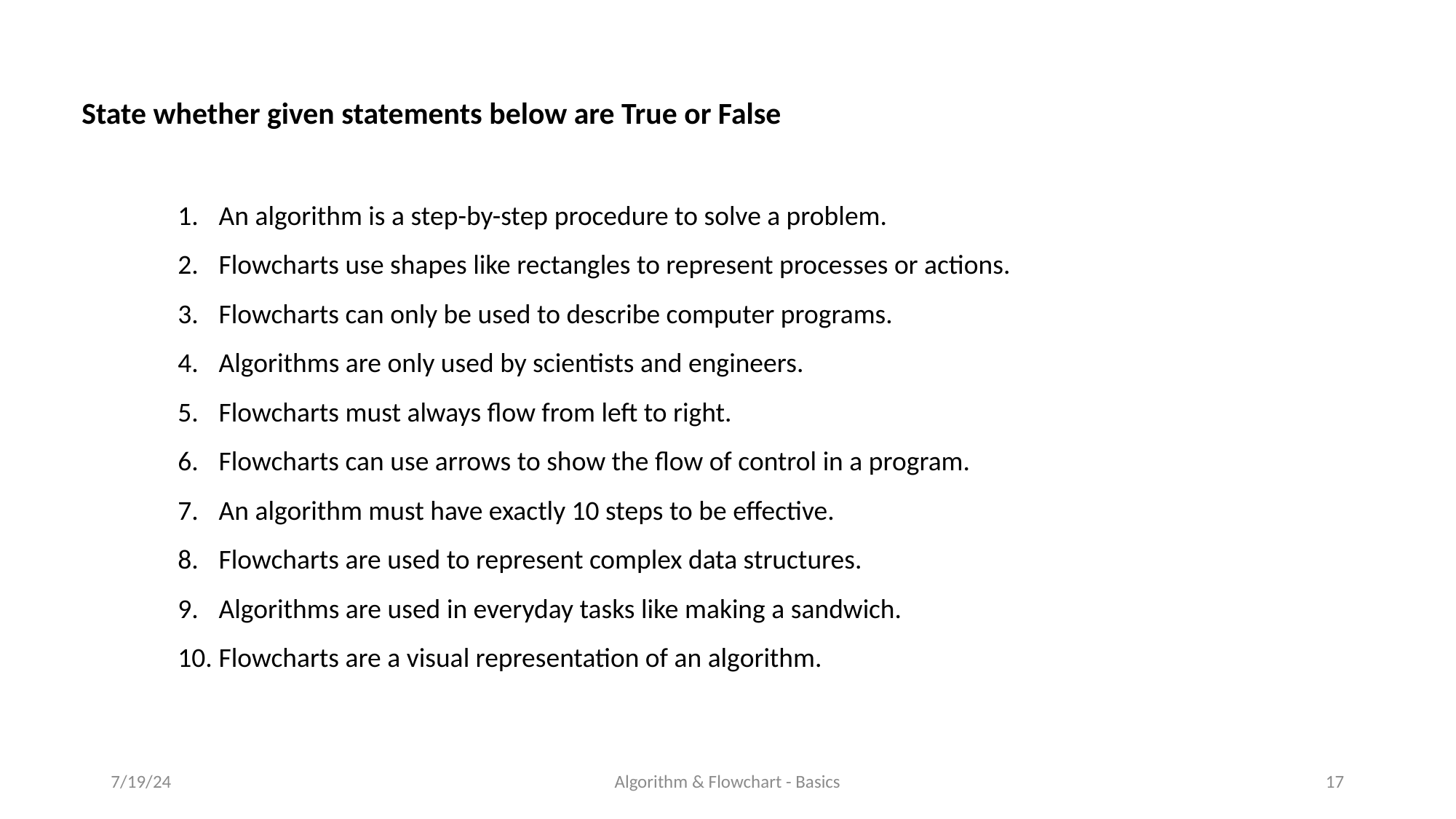

State whether given statements below are True or False
An algorithm is a step-by-step procedure to solve a problem.
Flowcharts use shapes like rectangles to represent processes or actions.
Flowcharts can only be used to describe computer programs.
Algorithms are only used by scientists and engineers.
Flowcharts must always flow from left to right.
Flowcharts can use arrows to show the flow of control in a program.
An algorithm must have exactly 10 steps to be effective.
Flowcharts are used to represent complex data structures.
Algorithms are used in everyday tasks like making a sandwich.
Flowcharts are a visual representation of an algorithm.
7/19/24
Algorithm & Flowchart - Basics
17